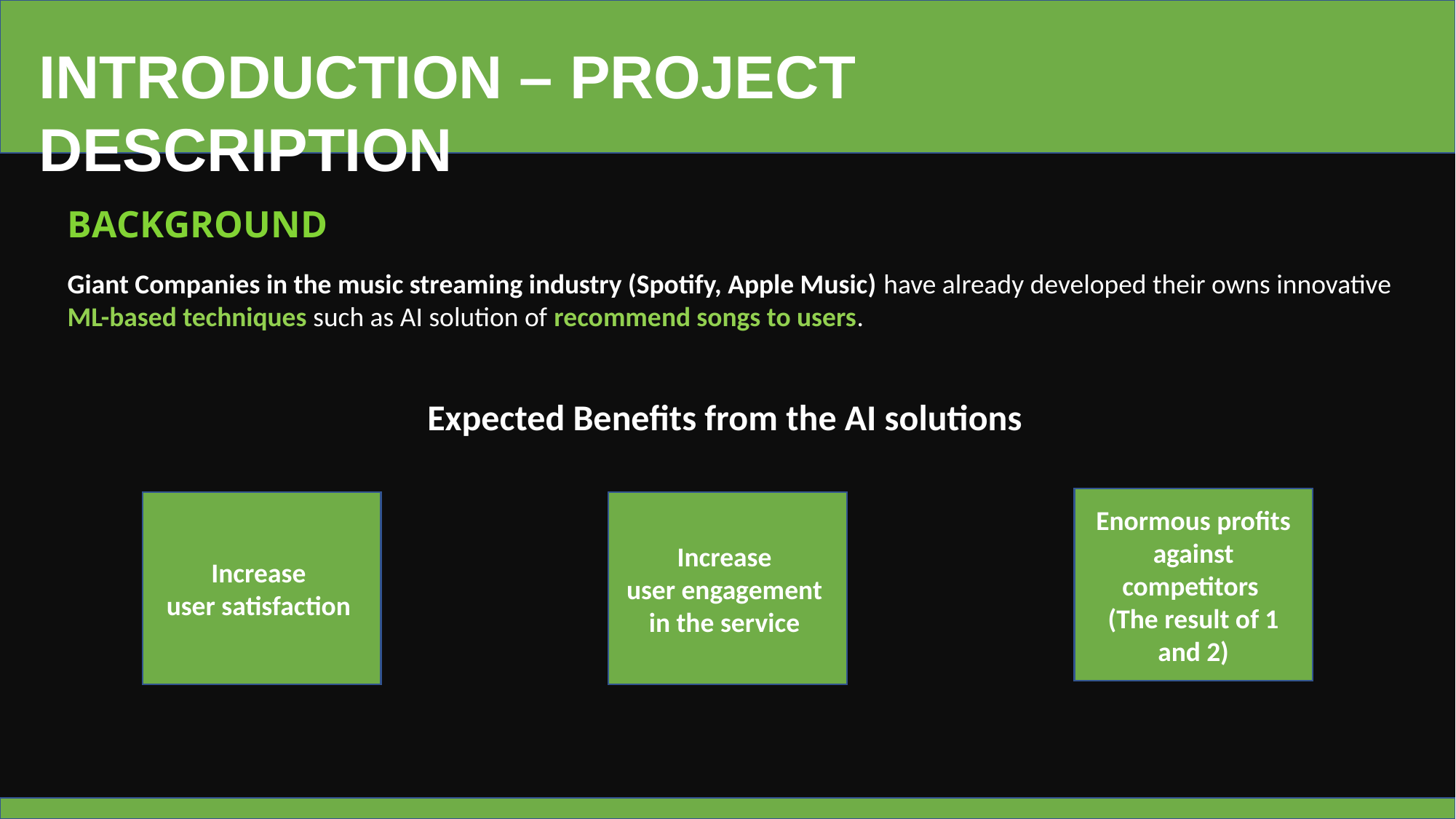

INTRODUCTION – PROJECT DESCRIPTION
BACKGROUND
Giant Companies in the music streaming industry (Spotify, Apple Music) have already developed their owns innovative ML-based techniques such as AI solution of recommend songs to users.
Expected Benefits from the AI solutions
Enormous profits against competitors
(The result of 1 and 2)
Increase
user satisfaction
Increase
user engagement
in the service